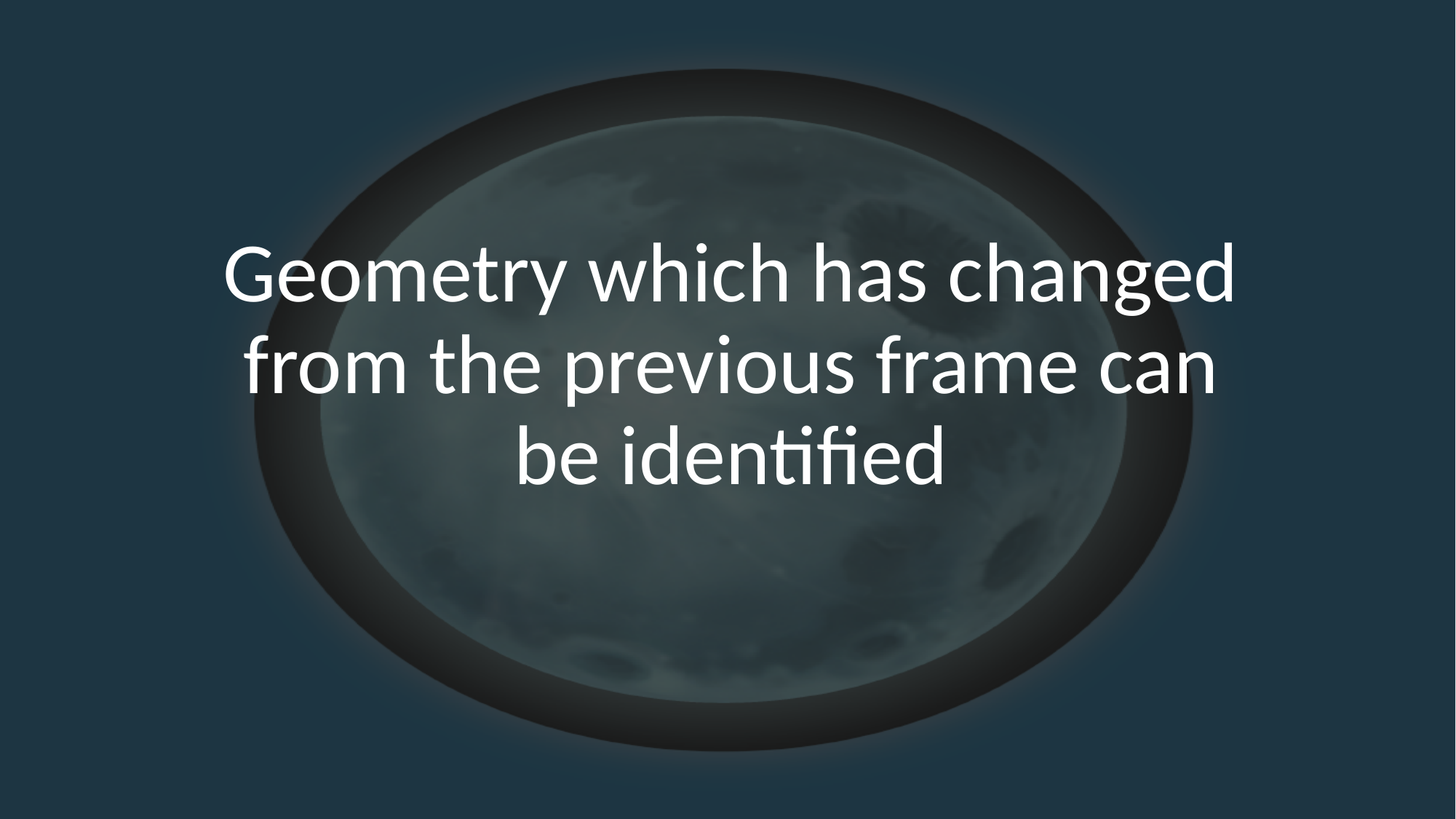

# Geometry which has changed from the previous frame can be identified